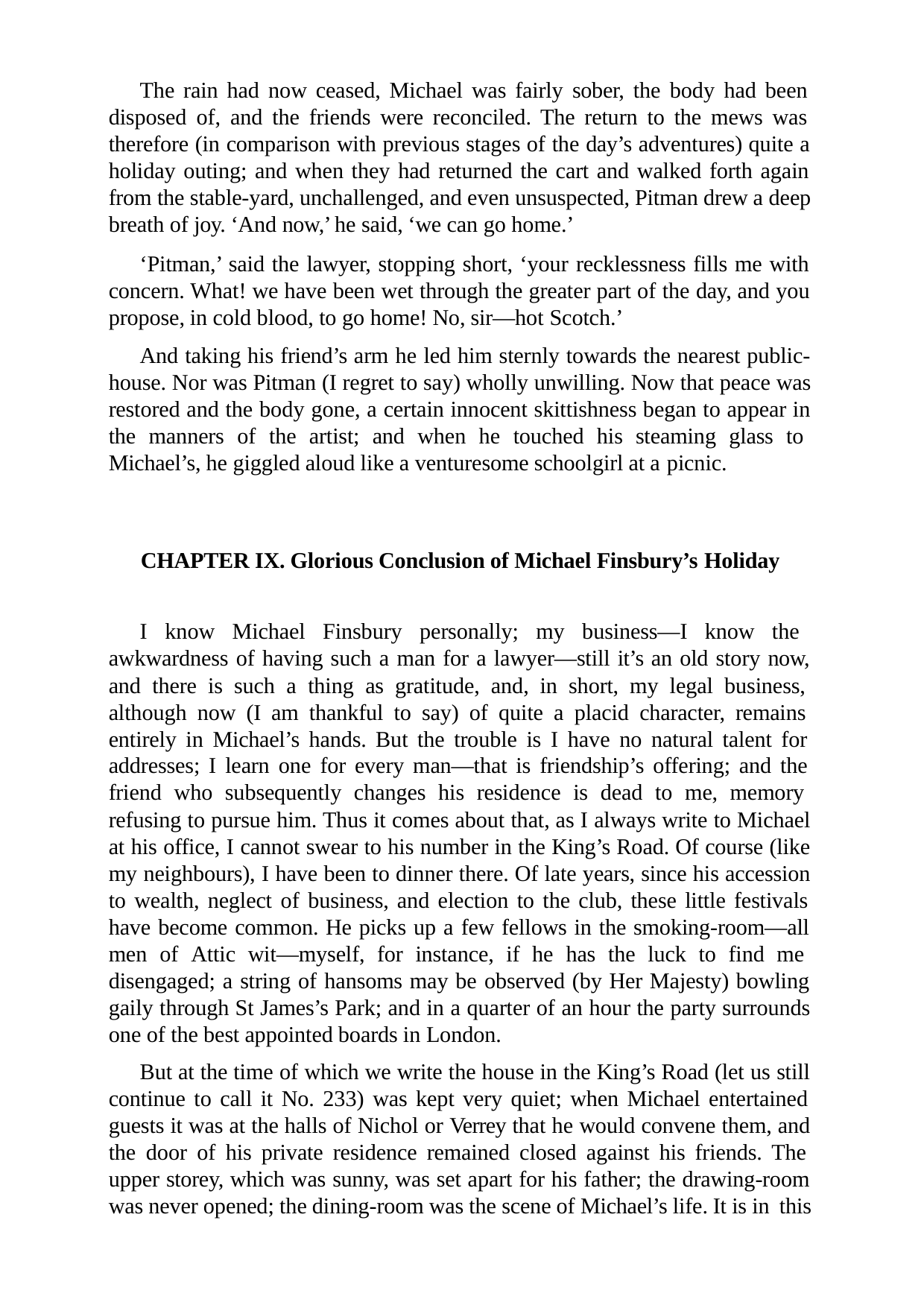

The rain had now ceased, Michael was fairly sober, the body had been  disposed of, and the friends were reconciled. The return to the mews was  therefore (in comparison with previous stages of the day’s adventures) quite a  holiday outing; and when they had returned the cart and walked forth again  from the stable-yard, unchallenged, and even unsuspected, Pitman drew a deep  breath of joy. ‘And now,’ he said, ‘we can go home.’
‘Pitman,’ said the lawyer, stopping short, ‘your recklessness fills me with  concern. What! we have been wet through the greater part of the day, and you  propose, in cold blood, to go home! No, sir—hot Scotch.’
And taking his friend’s arm he led him sternly towards the nearest public-  house. Nor was Pitman (I regret to say) wholly unwilling. Now that peace was  restored and the body gone, a certain innocent skittishness began to appear in  the manners of the artist; and when he touched his steaming glass to  Michael’s, he giggled aloud like a venturesome schoolgirl at a picnic.
CHAPTER IX. Glorious Conclusion of Michael Finsbury’s Holiday

I know Michael Finsbury personally; my business—I know the  awkwardness of having such a man for a lawyer—still it’s an old story now,  and there is such a thing as gratitude, and, in short, my legal business,  although now (I am thankful to say) of quite a placid character, remains  entirely in Michael’s hands. But the trouble is I have no natural talent for  addresses; I learn one for every man—that is friendship’s offering; and the  friend who subsequently changes his residence is dead to me, memory  refusing to pursue him. Thus it comes about that, as I always write to Michael  at his office, I cannot swear to his number in the King’s Road. Of course (like  my neighbours), I have been to dinner there. Of late years, since his accession  to wealth, neglect of business, and election to the club, these little festivals  have become common. He picks up a few fellows in the smoking-room—all  men of Attic wit—myself, for instance, if he has the luck to find me  disengaged; a string of hansoms may be observed (by Her Majesty) bowling  gaily through St James’s Park; and in a quarter of an hour the party surrounds  one of the best appointed boards in London.
But at the time of which we write the house in the King’s Road (let us still  continue to call it No. 233) was kept very quiet; when Michael entertained  guests it was at the halls of Nichol or Verrey that he would convene them, and  the door of his private residence remained closed against his friends. The  upper storey, which was sunny, was set apart for his father; the drawing-room  was never opened; the dining-room was the scene of Michael’s life. It is in this